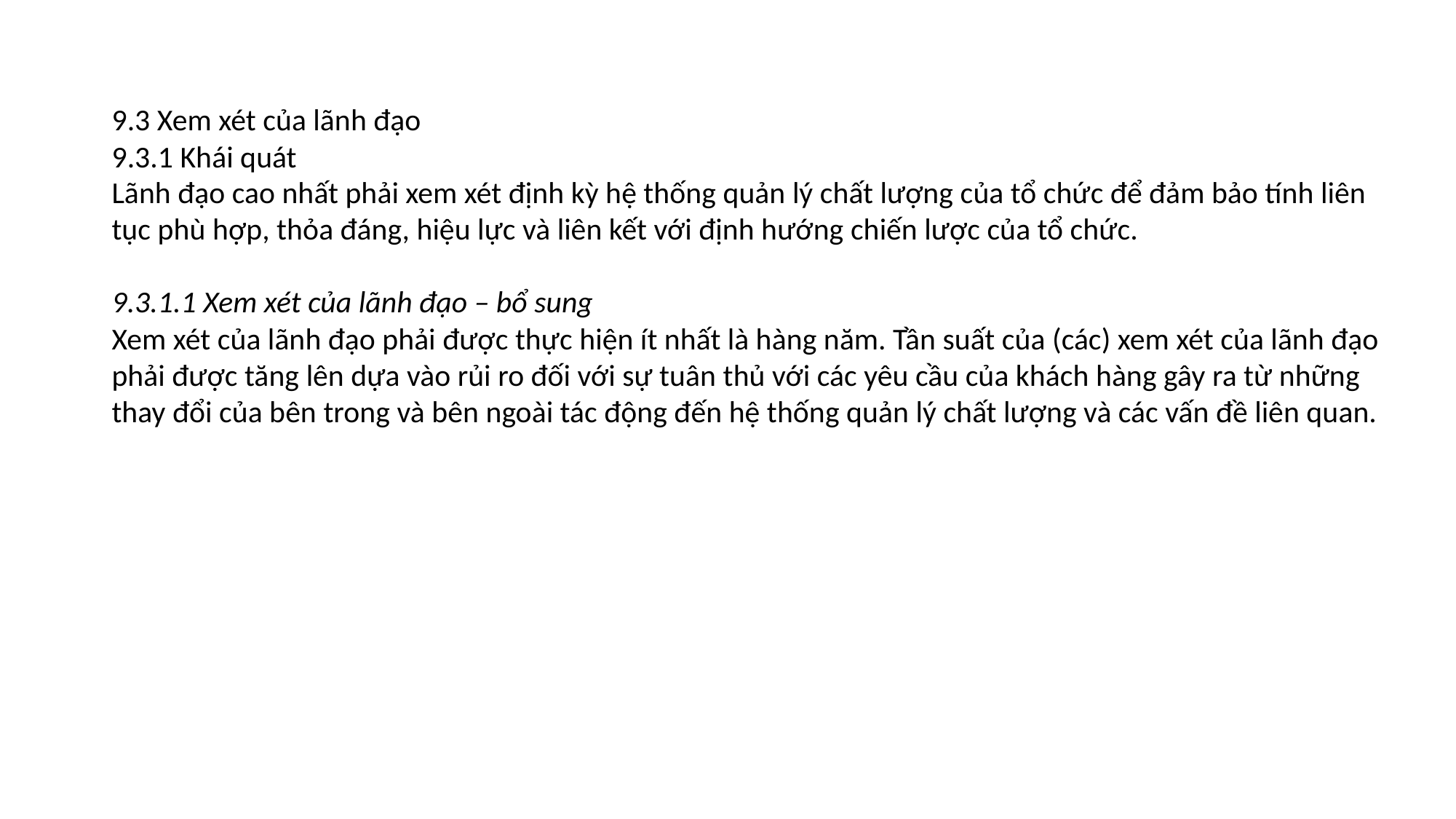

9.3 Xem xét của lãnh đạo
9.3.1 Khái quát
Lãnh đạo cao nhất phải xem xét định kỳ hệ thống quản lý chất lượng của tổ chức để đảm bảo tính liên tục phù hợp, thỏa đáng, hiệu lực và liên kết với định hướng chiến lược của tổ chức.

9.3.1.1 Xem xét của lãnh đạo – bổ sung
Xem xét của lãnh đạo phải được thực hiện ít nhất là hàng năm. Tần suất của (các) xem xét của lãnh đạo phải được tăng lên dựa vào rủi ro đối với sự tuân thủ với các yêu cầu của khách hàng gây ra từ những thay đổi của bên trong và bên ngoài tác động đến hệ thống quản lý chất lượng và các vấn đề liên quan.